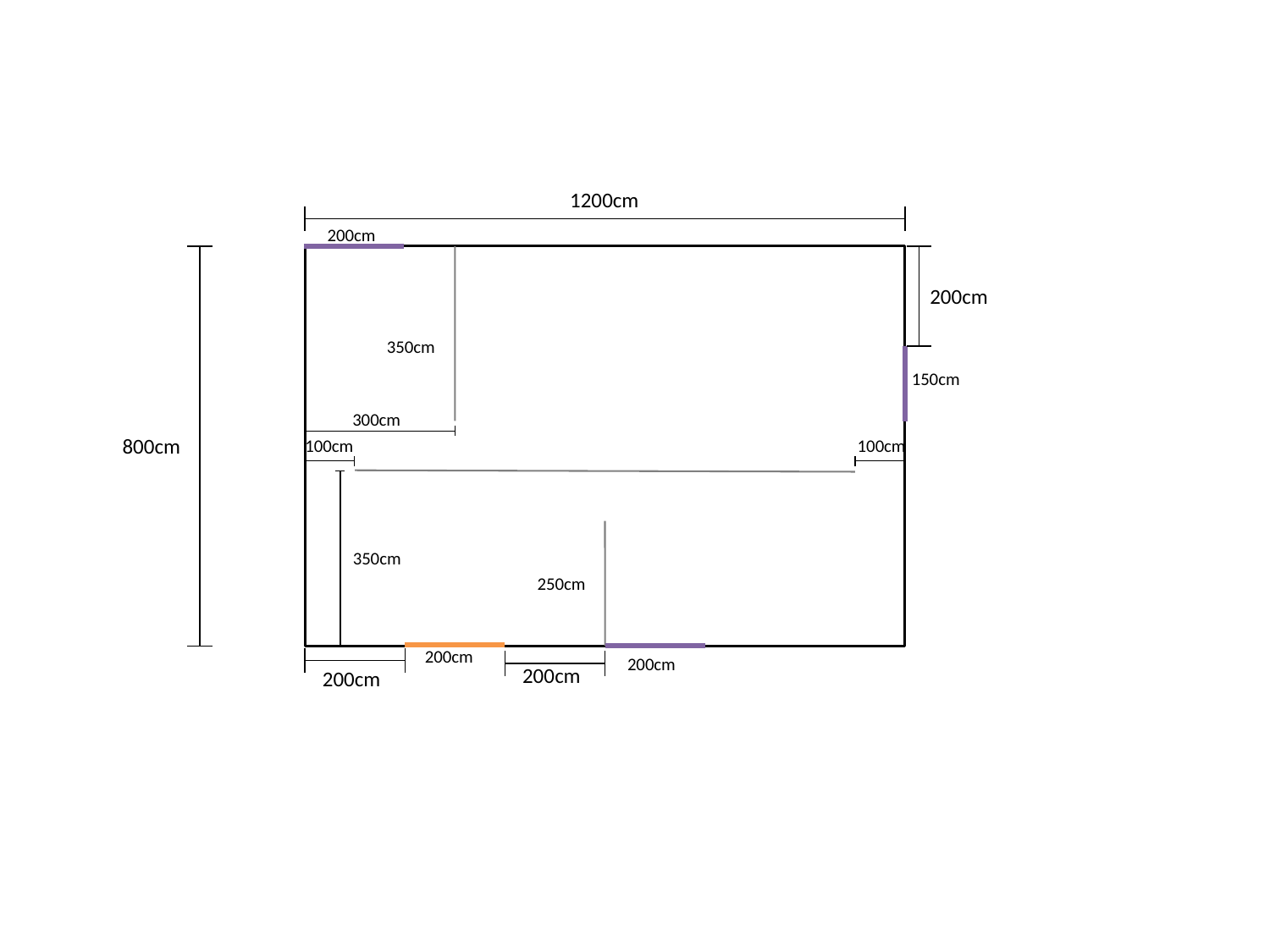

1200cm
200cm

200cm
350cm
150cm
300cm
800cm
100cm
100cm
350cm
250cm
200cm
200cm
200cm
200cm